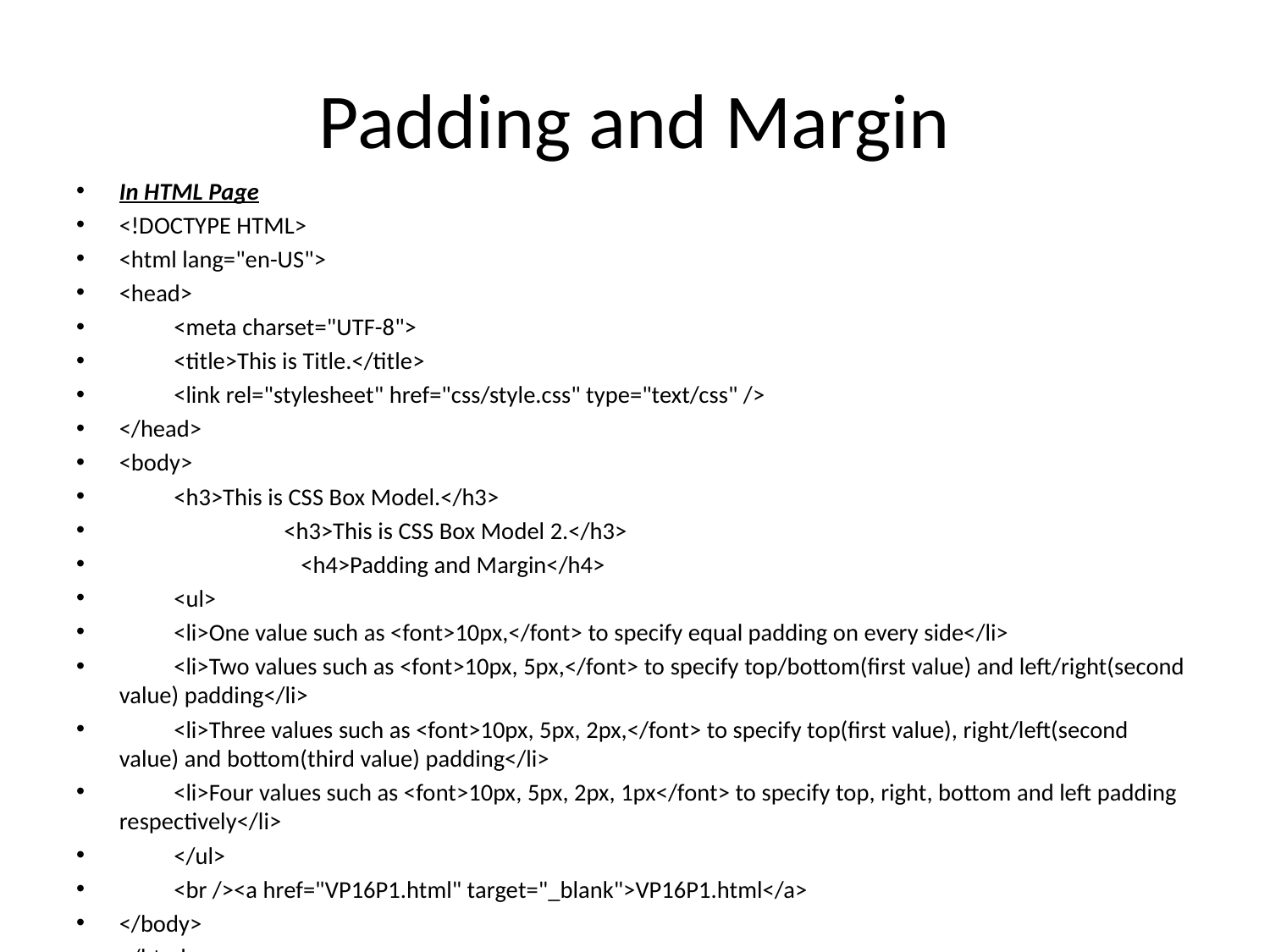

# Padding and Margin
In HTML Page
<!DOCTYPE HTML>
<html lang="en-US">
<head>
	<meta charset="UTF-8">
	<title>This is Title.</title>
	<link rel="stylesheet" href="css/style.css" type="text/css" />
</head>
<body>
		<h3>This is CSS Box Model.</h3>
	                    <h3>This is CSS Box Model 2.</h3>
                                 <h4>Padding and Margin</h4>
	<ul>
		<li>One value such as <font>10px,</font> to specify equal padding on every side</li>
		<li>Two values such as <font>10px, 5px,</font> to specify top/bottom(first value) and left/right(second value) padding</li>
		<li>Three values such as <font>10px, 5px, 2px,</font> to specify top(first value), right/left(second value) and bottom(third value) padding</li>
		<li>Four values such as <font>10px, 5px, 2px, 1px</font> to specify top, right, bottom and left padding respectively</li>
	</ul>
	<br /><a href="VP16P1.html" target="_blank">VP16P1.html</a>
</body>
</html>